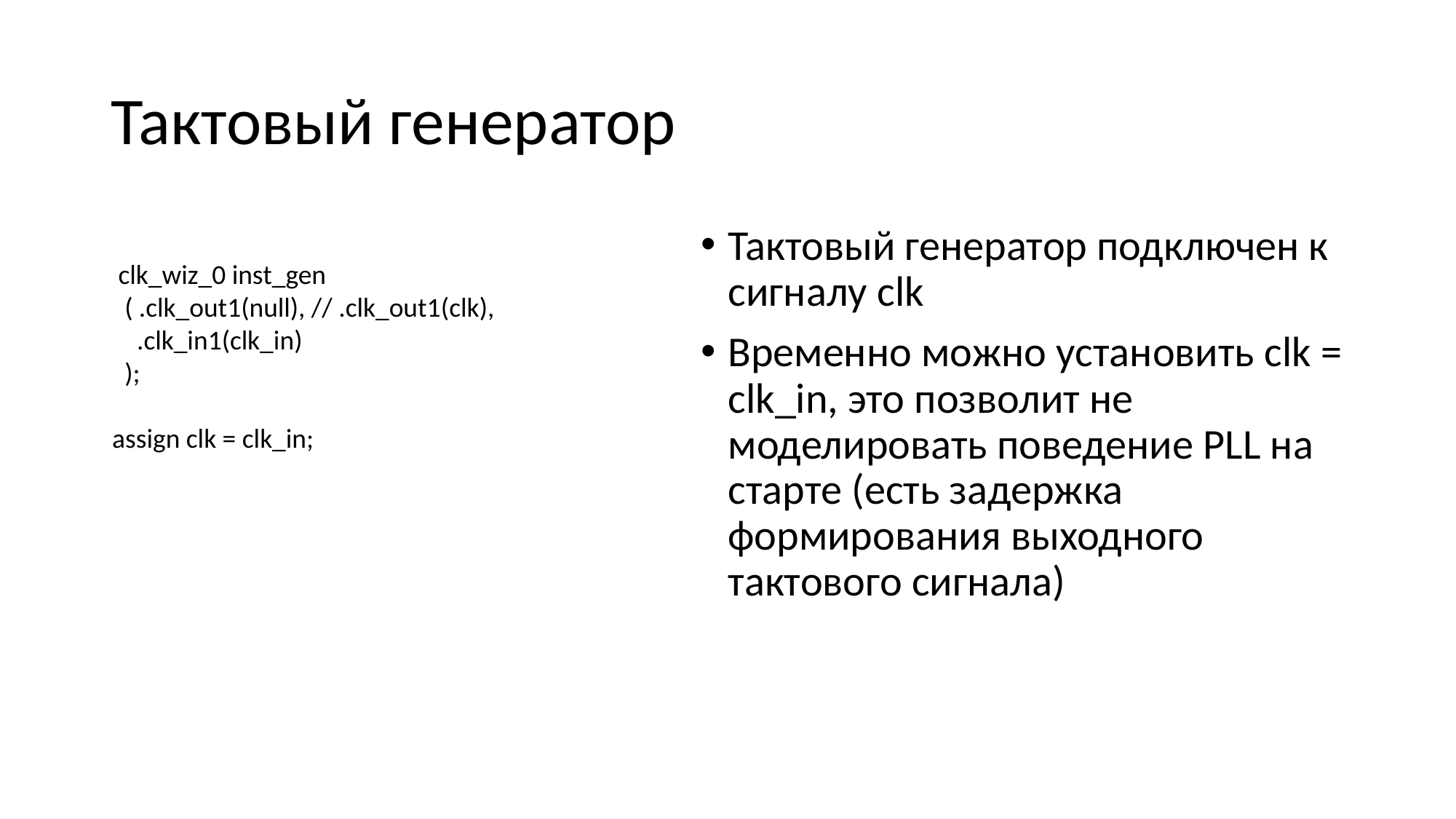

# Тактовый генератор
Тактовый генератор подключен к сигналу clk
Временно можно установить clk = clk_in, это позволит не моделировать поведение PLL на старте (есть задержка формирования выходного тактового сигнала)
 clk_wiz_0 inst_gen
  ( .clk_out1(null), // .clk_out1(clk),
    .clk_in1(clk_in)
  );

assign clk = clk_in;